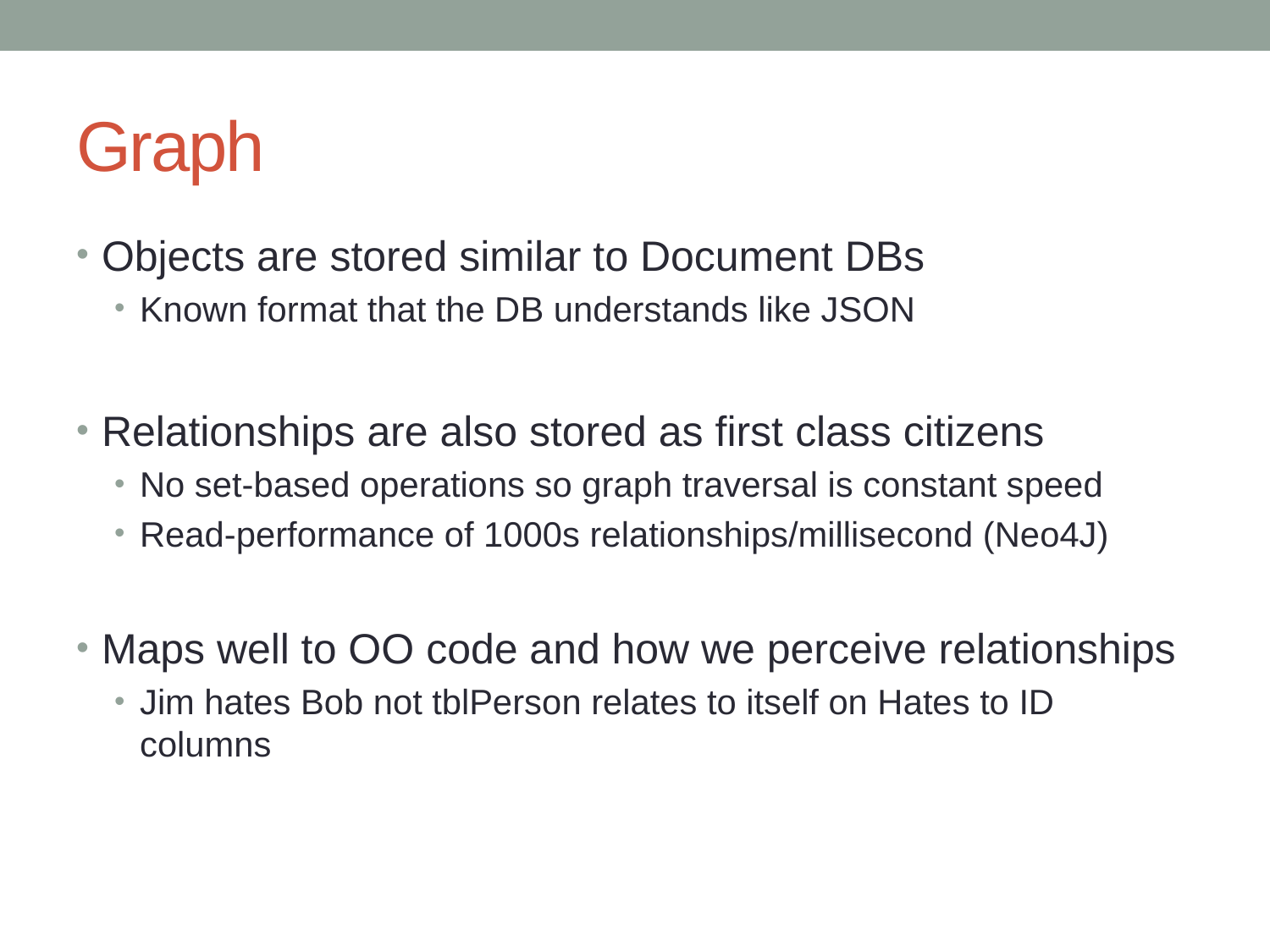

# Graph
Objects are stored similar to Document DBs
Known format that the DB understands like JSON

Relationships are also stored as first class citizens
No set-based operations so graph traversal is constant speed
Read-performance of 1000s relationships/millisecond (Neo4J)

Maps well to OO code and how we perceive relationships
Jim hates Bob not tblPerson relates to itself on Hates to ID columns